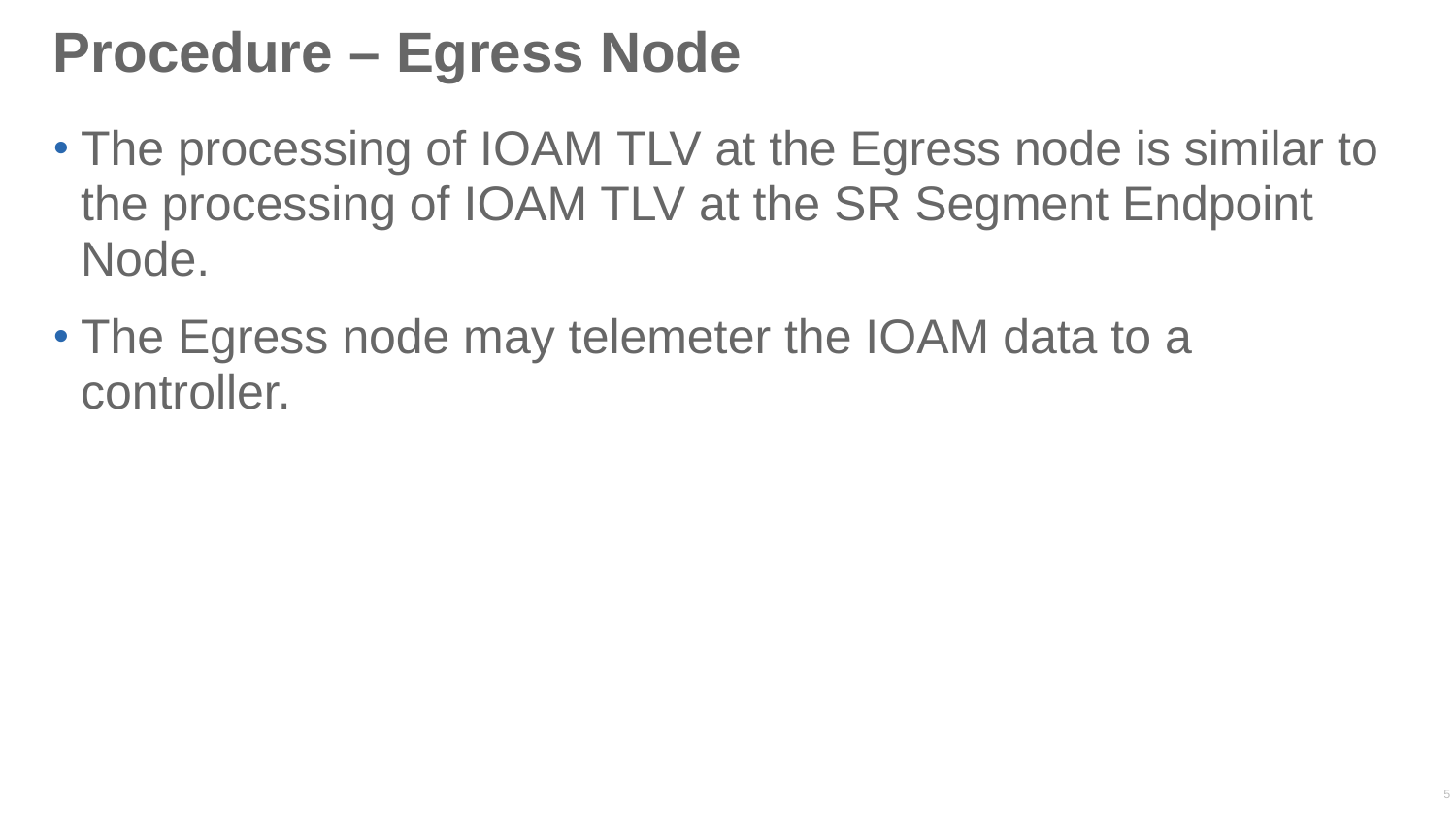

# Procedure – Egress Node
The processing of IOAM TLV at the Egress node is similar to the processing of IOAM TLV at the SR Segment Endpoint Node.
The Egress node may telemeter the IOAM data to a controller.